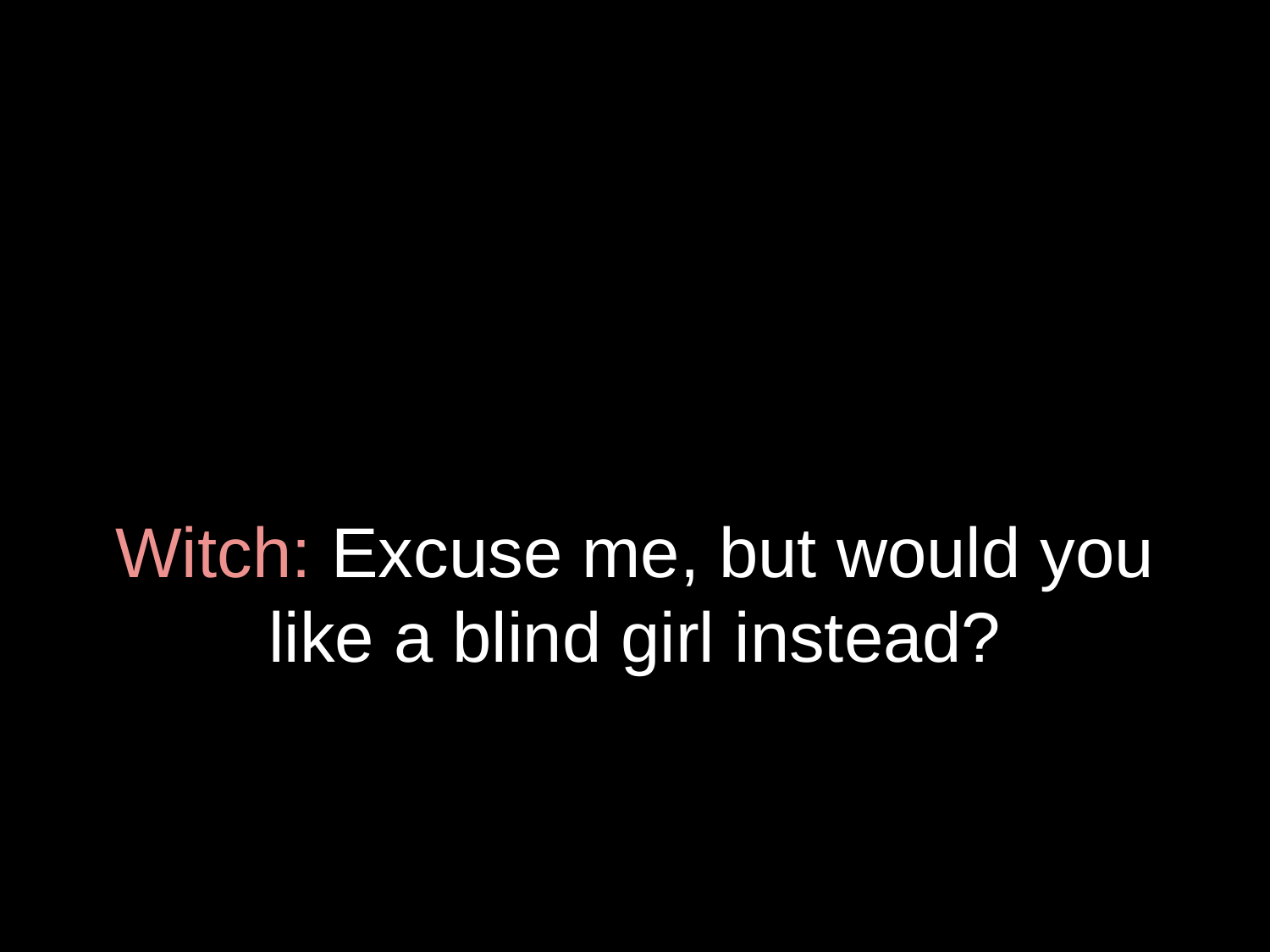

# Witch: Excuse me, but would you like a blind girl instead?